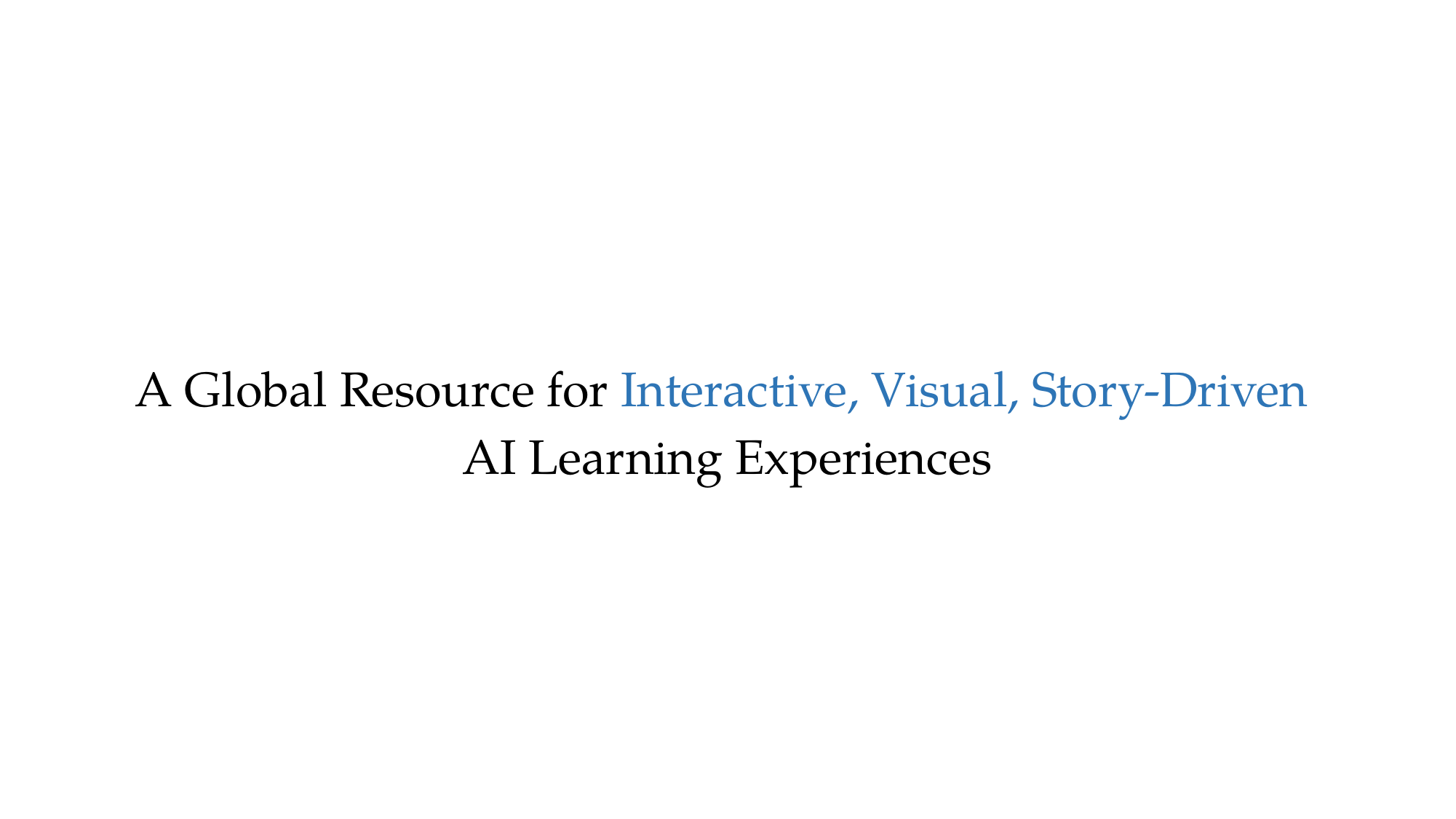

#

A Global Resource for Interactive, Visual, Story-Driven
AI Learning Experiences